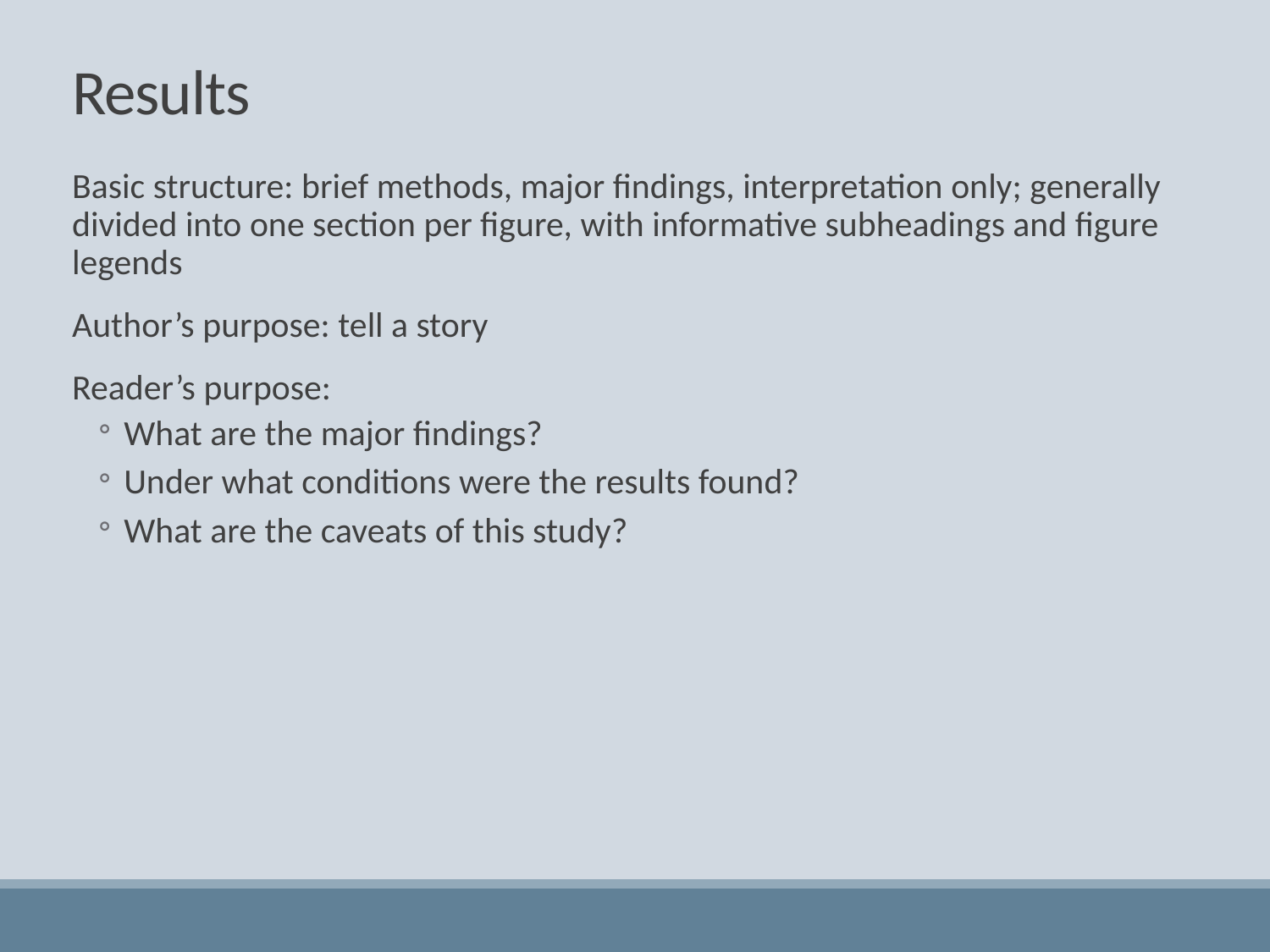

# Results
Basic structure: brief methods, major findings, interpretation only; generally divided into one section per figure, with informative subheadings and figure legends
Author’s purpose: tell a story
Reader’s purpose:
What are the major findings?
Under what conditions were the results found?
What are the caveats of this study?